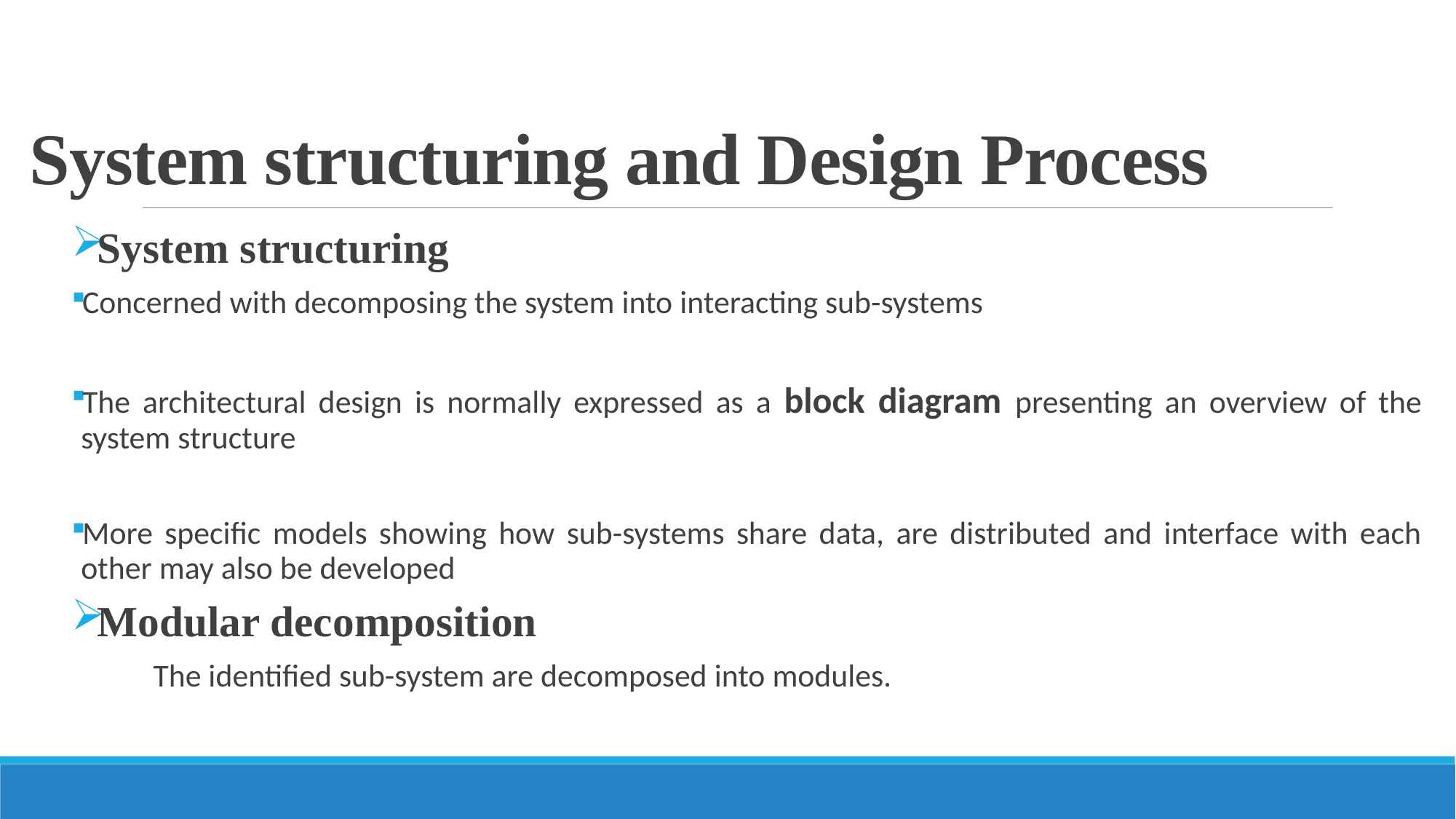

# System structuring and Design Process
System structuring
Concerned with decomposing the system into interacting sub-systems

The architectural design is normally expressed as a block diagram presenting an overview of the system structure

More specific models showing how sub-systems share data, are distributed and interface with each other may also be developed
Modular decomposition
	The identified sub-system are decomposed into modules.